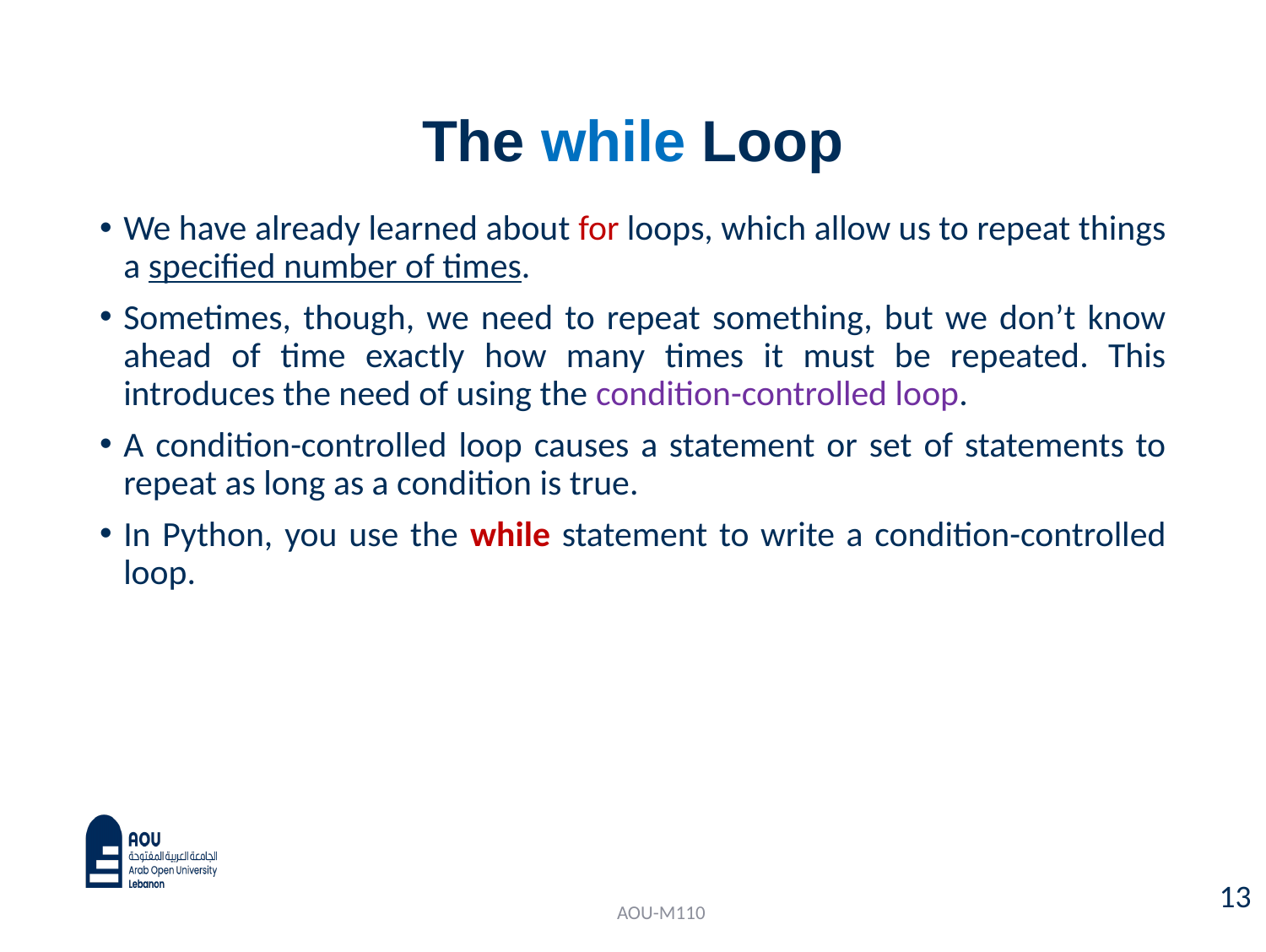

# The while Loop
We have already learned about for loops, which allow us to repeat things a specified number of times.
Sometimes, though, we need to repeat something, but we don’t know ahead of time exactly how many times it must be repeated. This introduces the need of using the condition-controlled loop.
A condition-controlled loop causes a statement or set of statements to repeat as long as a condition is true.
In Python, you use the while statement to write a condition-controlled loop.
13
AOU-M110